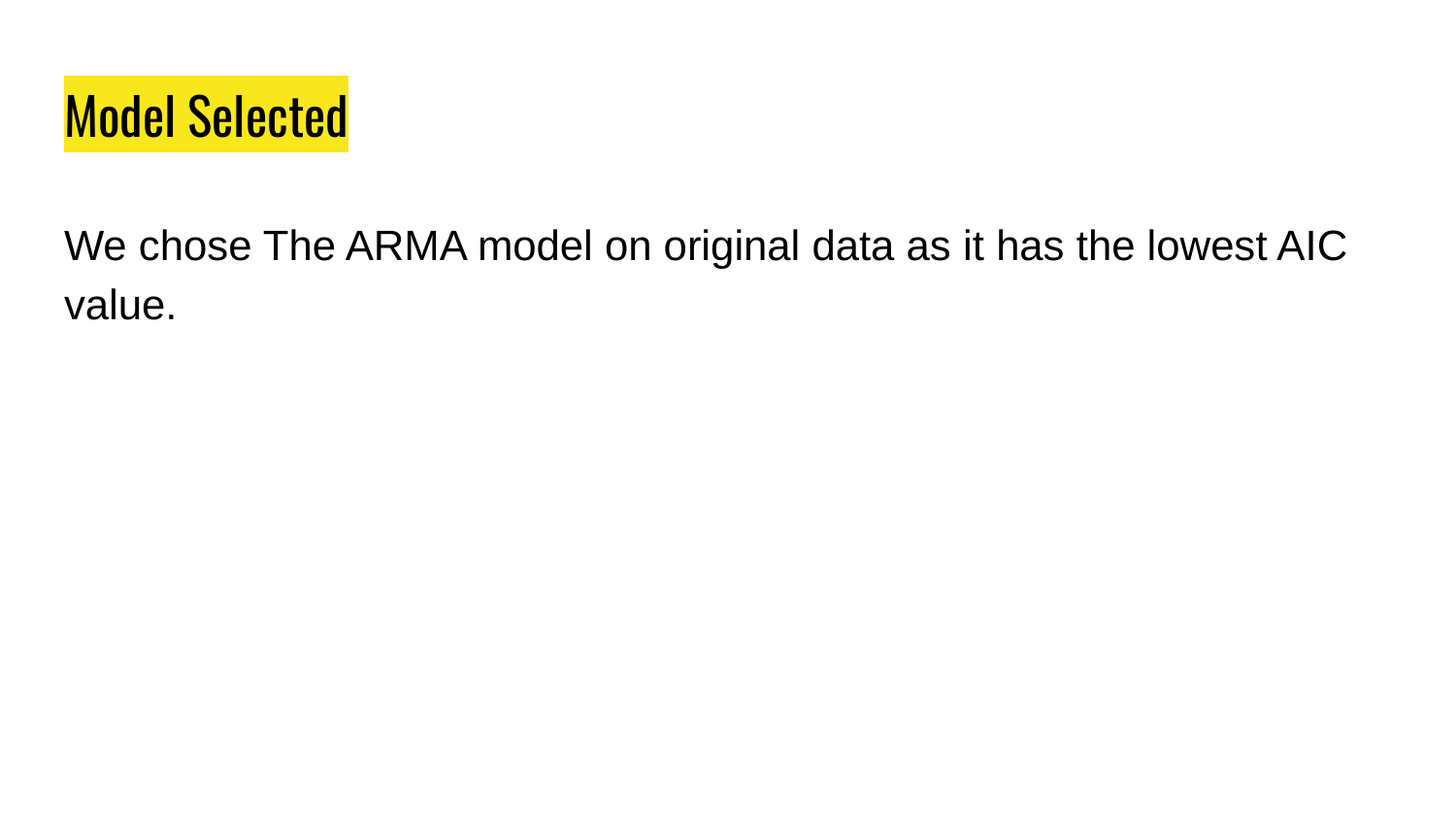

# Model Selected
We chose The ARMA model on original data as it has the lowest AIC value.